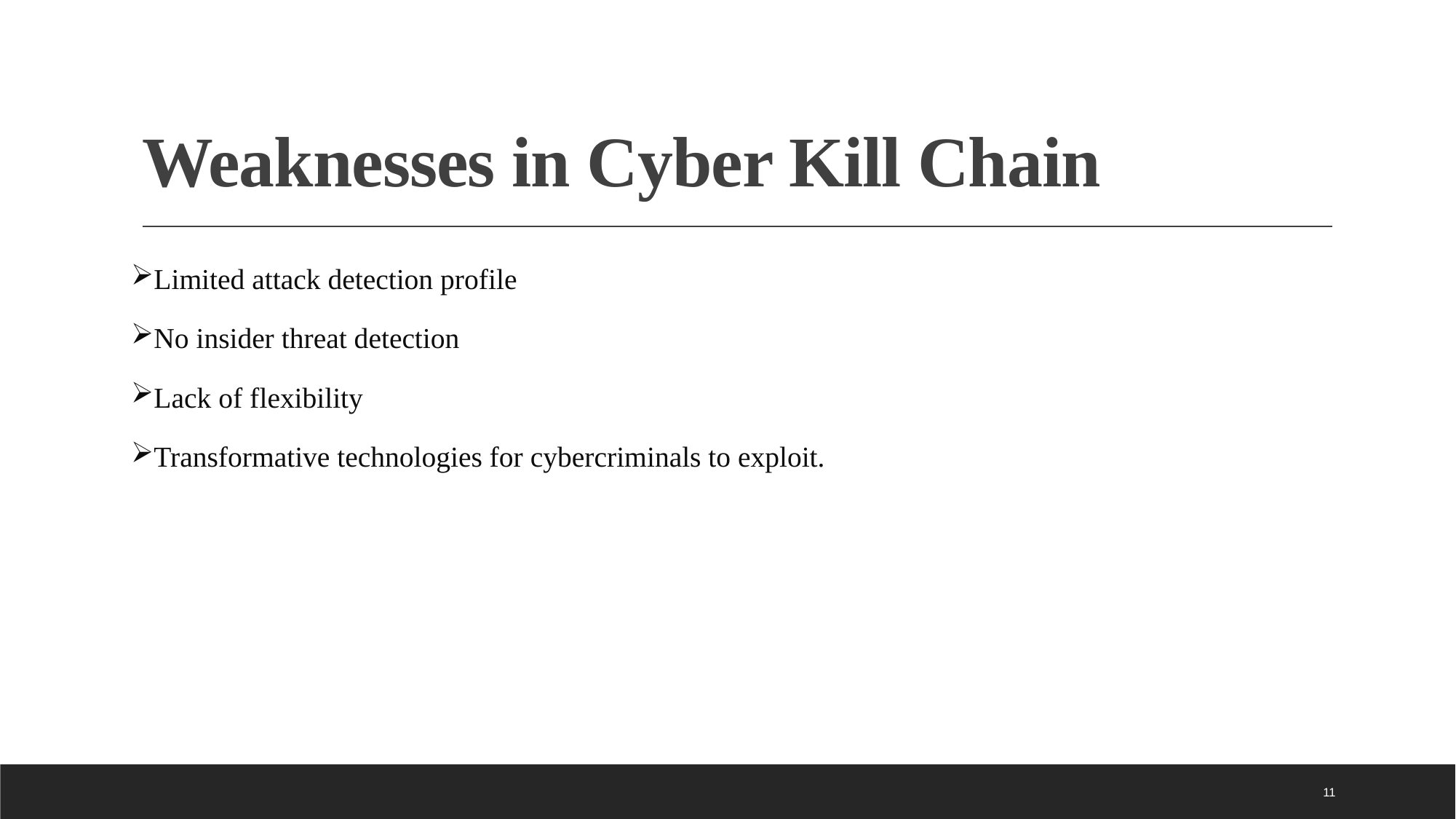

# Weaknesses in Cyber Kill Chain
Limited attack detection profile
No insider threat detection
Lack of flexibility
Transformative technologies for cybercriminals to exploit.

11